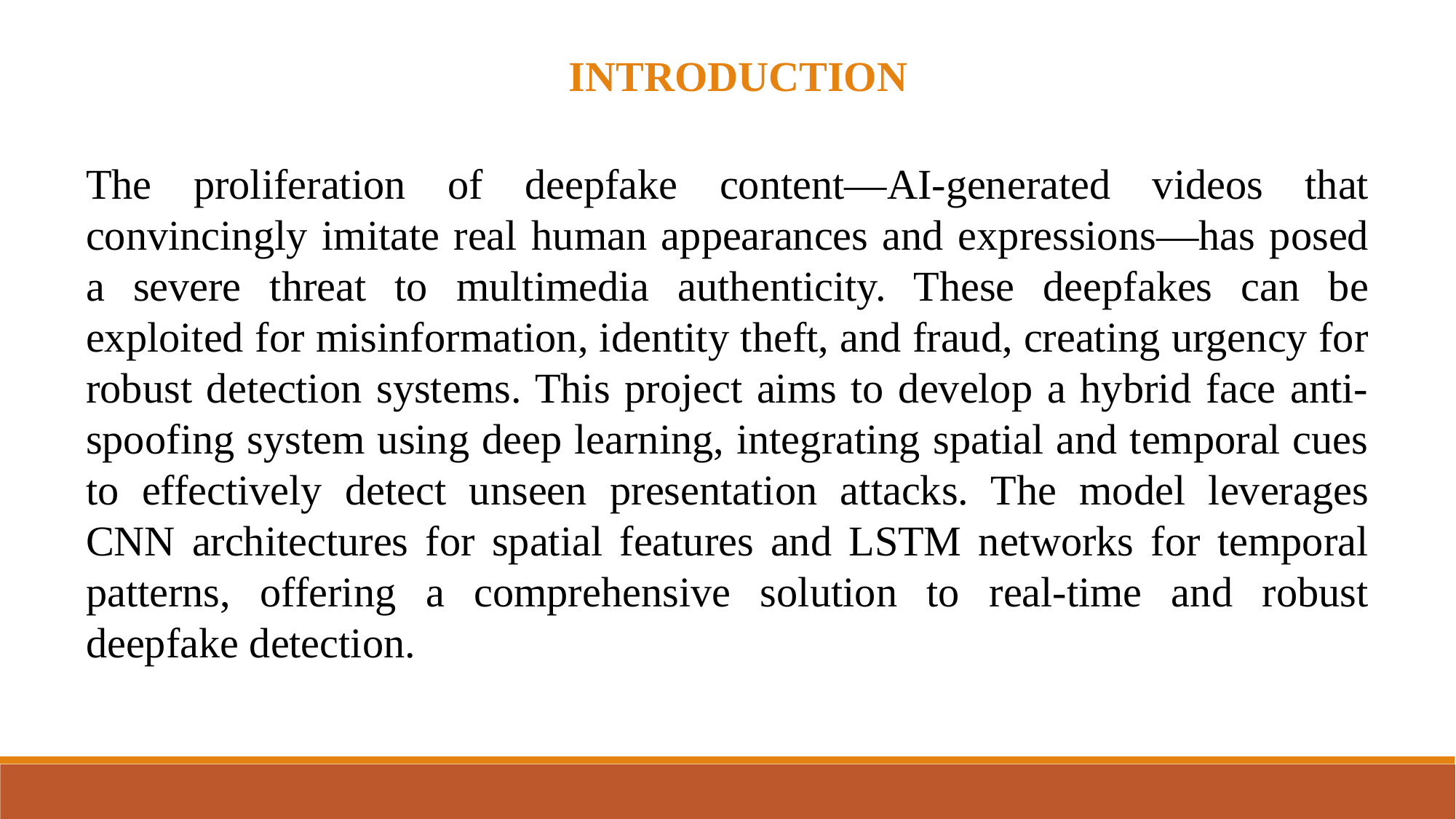

INTRODUCTION
The proliferation of deepfake content—AI-generated videos that convincingly imitate real human appearances and expressions—has posed a severe threat to multimedia authenticity. These deepfakes can be exploited for misinformation, identity theft, and fraud, creating urgency for robust detection systems. This project aims to develop a hybrid face anti-spoofing system using deep learning, integrating spatial and temporal cues to effectively detect unseen presentation attacks. The model leverages CNN architectures for spatial features and LSTM networks for temporal patterns, offering a comprehensive solution to real-time and robust deepfake detection.